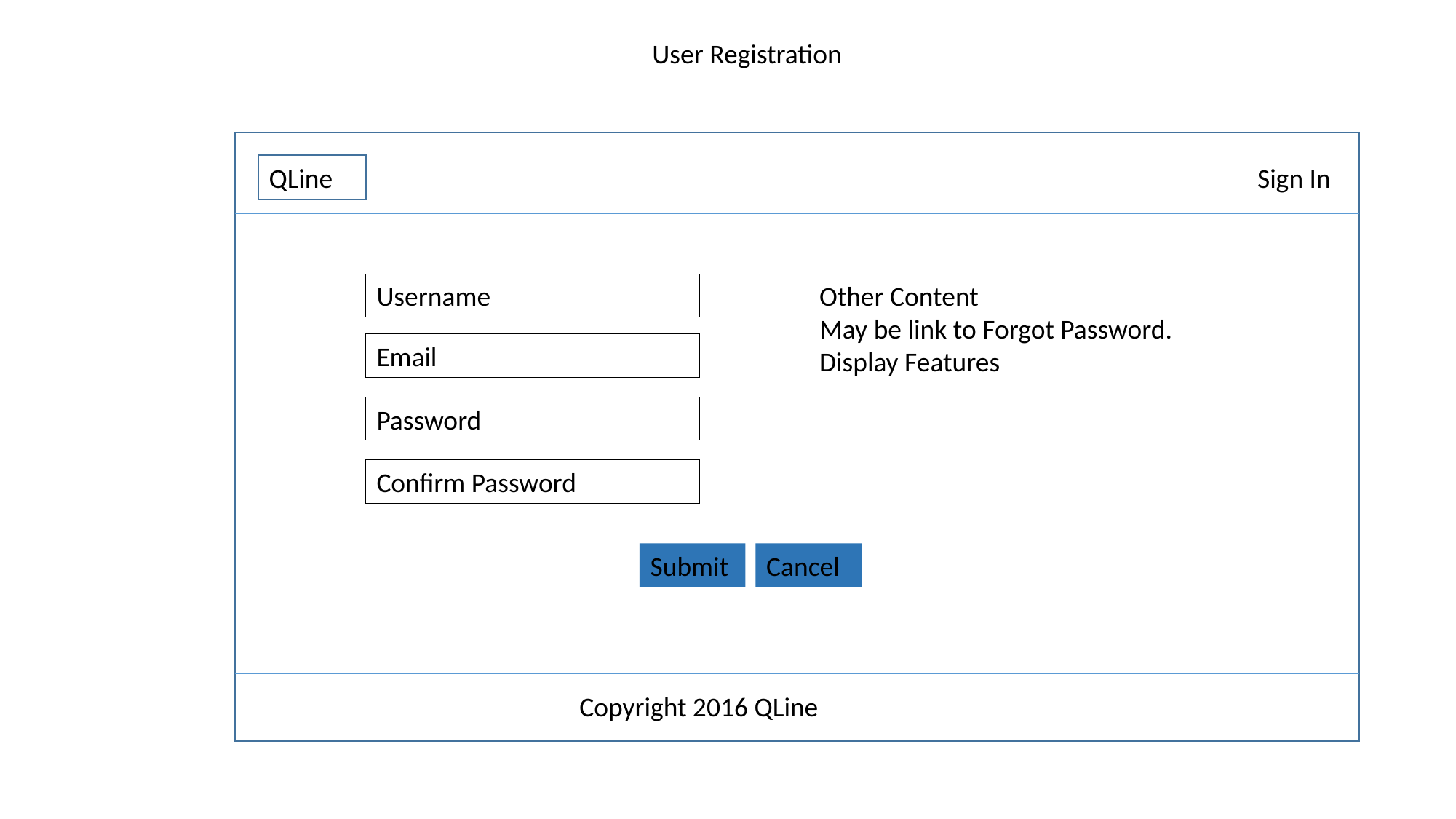

User Registration

QLine

Sign In
Username
Other Content
May be link to Forgot Password.
Display Features
Email
Password
Confirm Password
Submit
Cancel
Copyright 2016 QLine